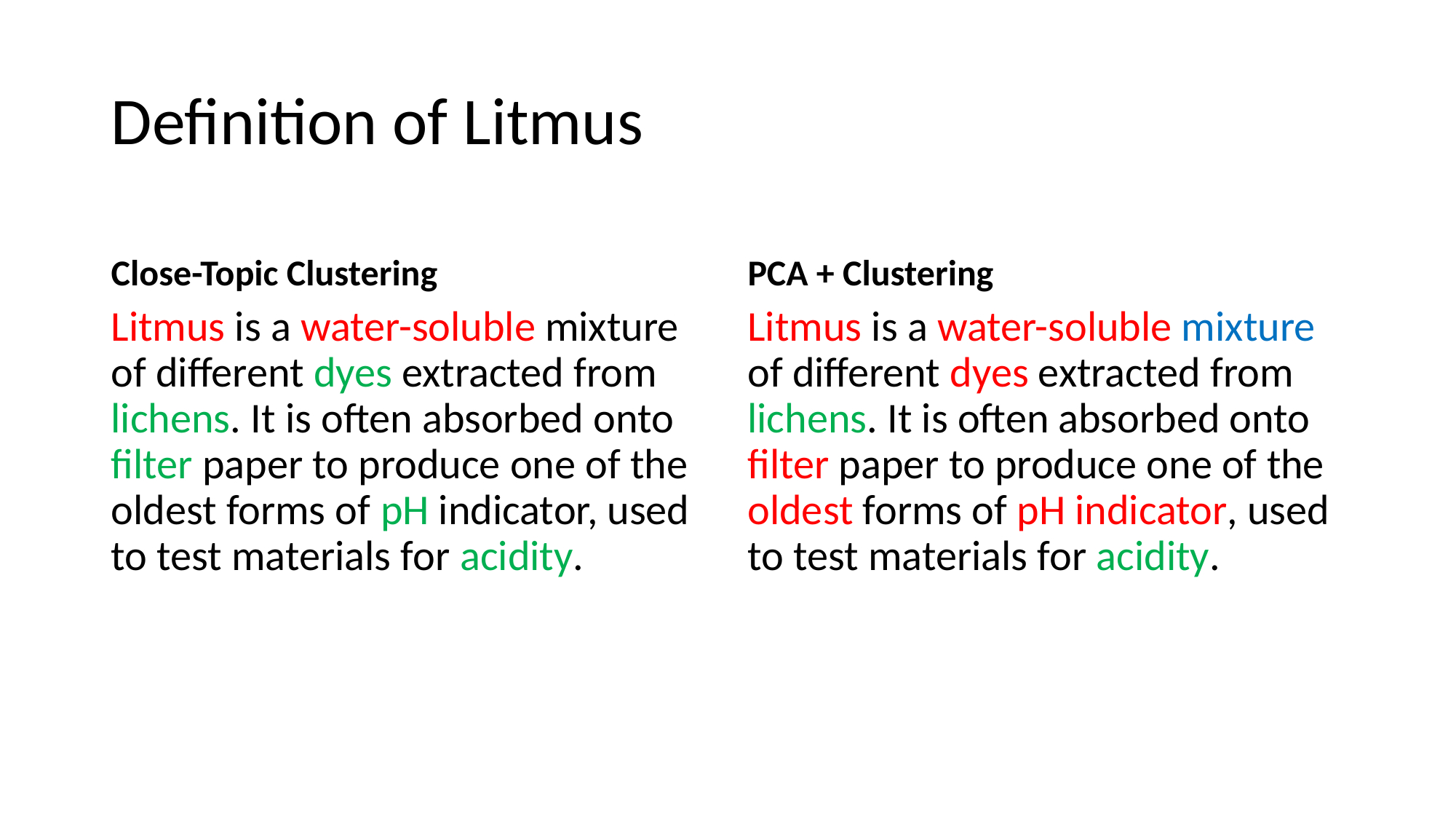

# Definition of Litmus
Close-Topic Clustering
PCA + Clustering
Litmus is a water-soluble mixture of different dyes extracted from lichens. It is often absorbed onto filter paper to produce one of the oldest forms of pH indicator, used to test materials for acidity.

Litmus is a water-soluble mixture of different dyes extracted from lichens. It is often absorbed onto filter paper to produce one of the oldest forms of pH indicator, used to test materials for acidity.